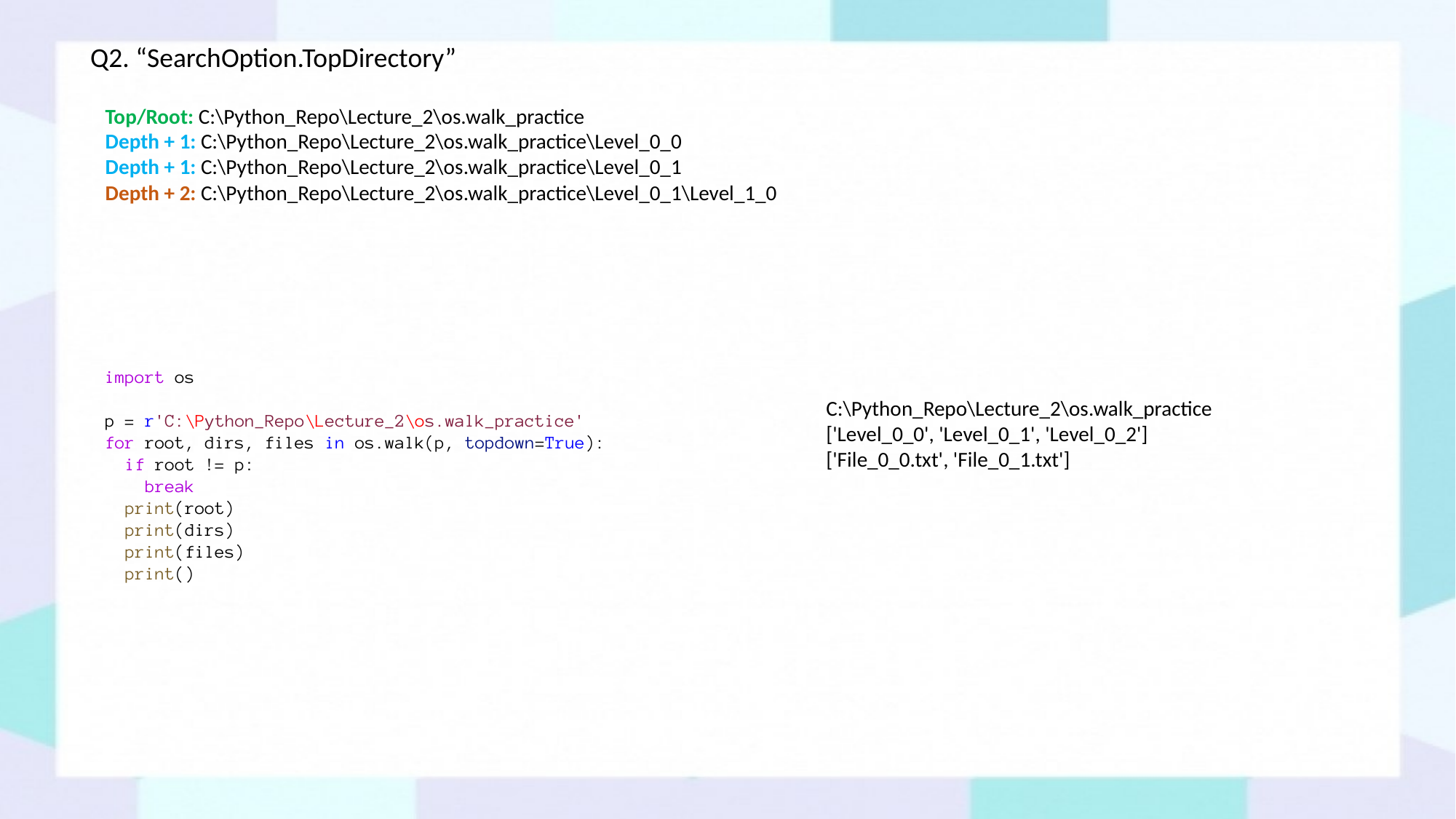

Q2. “SearchOption.TopDirectory”
Top/Root: C:\Python_Repo\Lecture_2\os.walk_practice
Depth + 1: C:\Python_Repo\Lecture_2\os.walk_practice\Level_0_0
Depth + 1: C:\Python_Repo\Lecture_2\os.walk_practice\Level_0_1
Depth + 2: C:\Python_Repo\Lecture_2\os.walk_practice\Level_0_1\Level_1_0
import os

p = r'C:\Python_Repo\Lecture_2\os.walk_practice'
for root, dirs, files in os.walk(p, topdown=True):
  if root != p:
    break
  print(root)
  print(dirs)
  print(files)
  print()
C:\Python_Repo\Lecture_2\os.walk_practice
['Level_0_0', 'Level_0_1', 'Level_0_2']
['File_0_0.txt', 'File_0_1.txt']